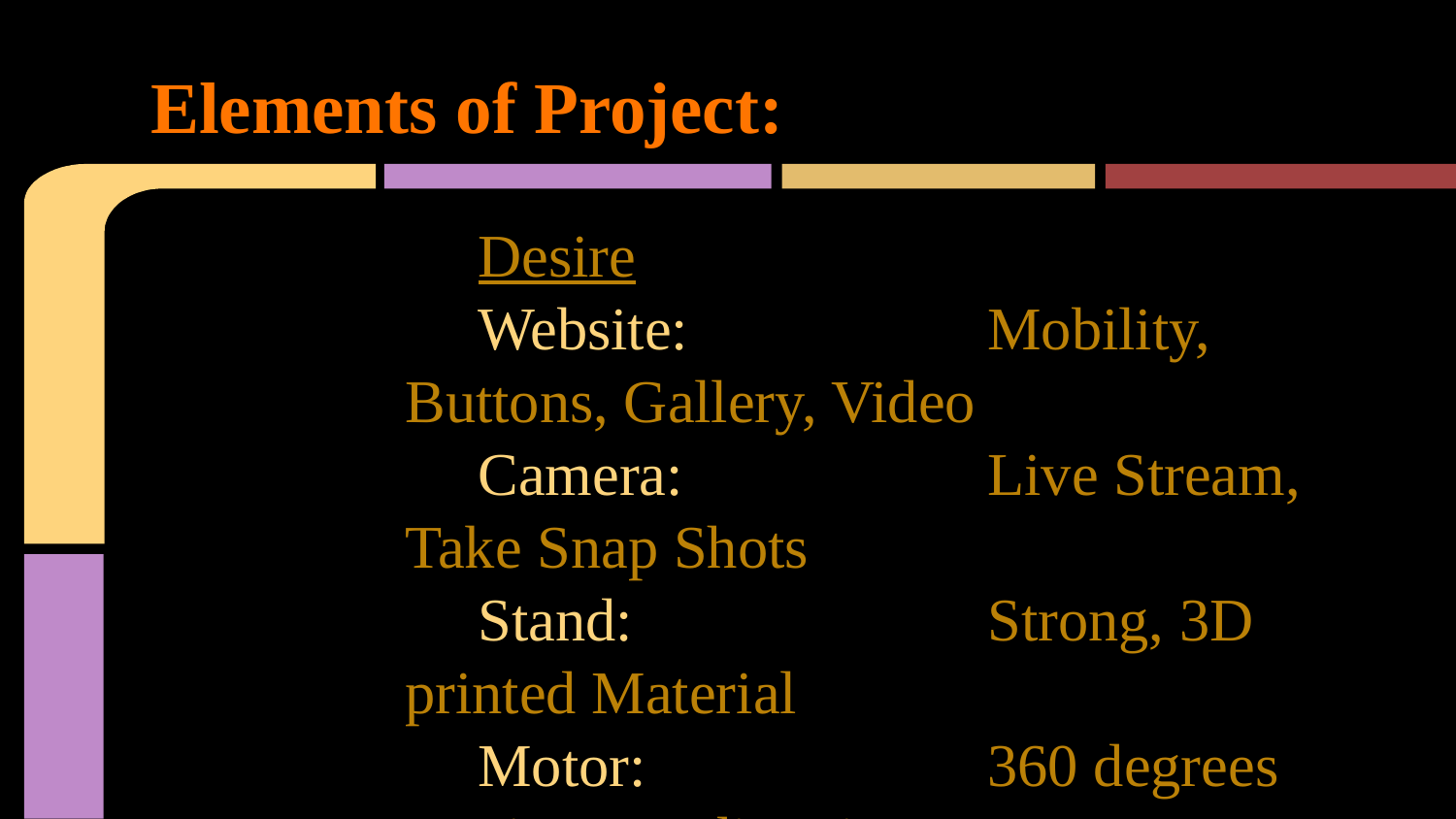

# Elements of Project:
Desire
Website:			Mobility, Buttons, Gallery, Video
Camera:			Live Stream, Take Snap Shots
Stand:			Strong, 3D printed Material
Motor:			360 degrees Motion any direction